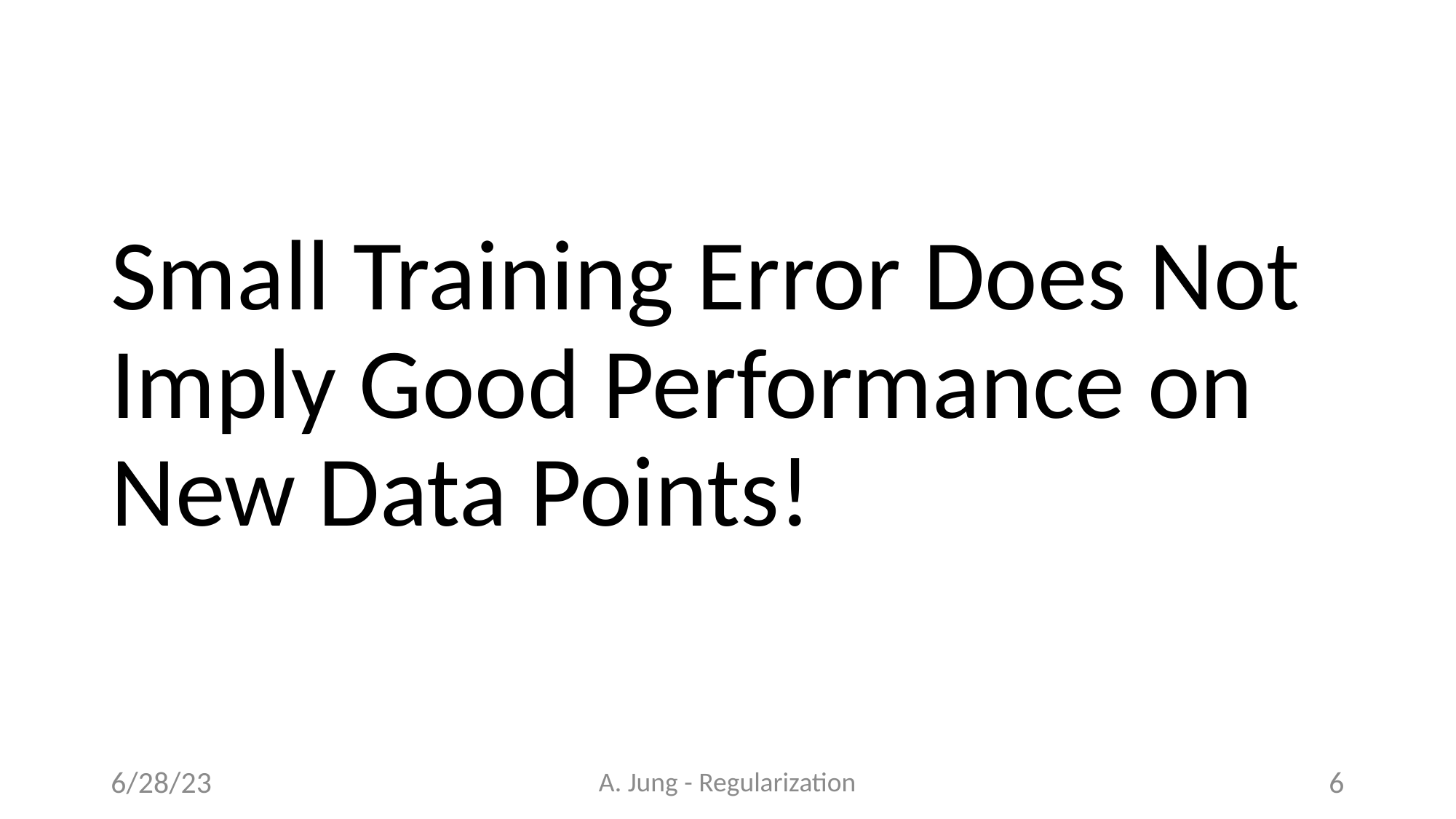

Small Training Error Does Not Imply Good Performance on New Data Points!
6/28/23
A. Jung - Regularization
6